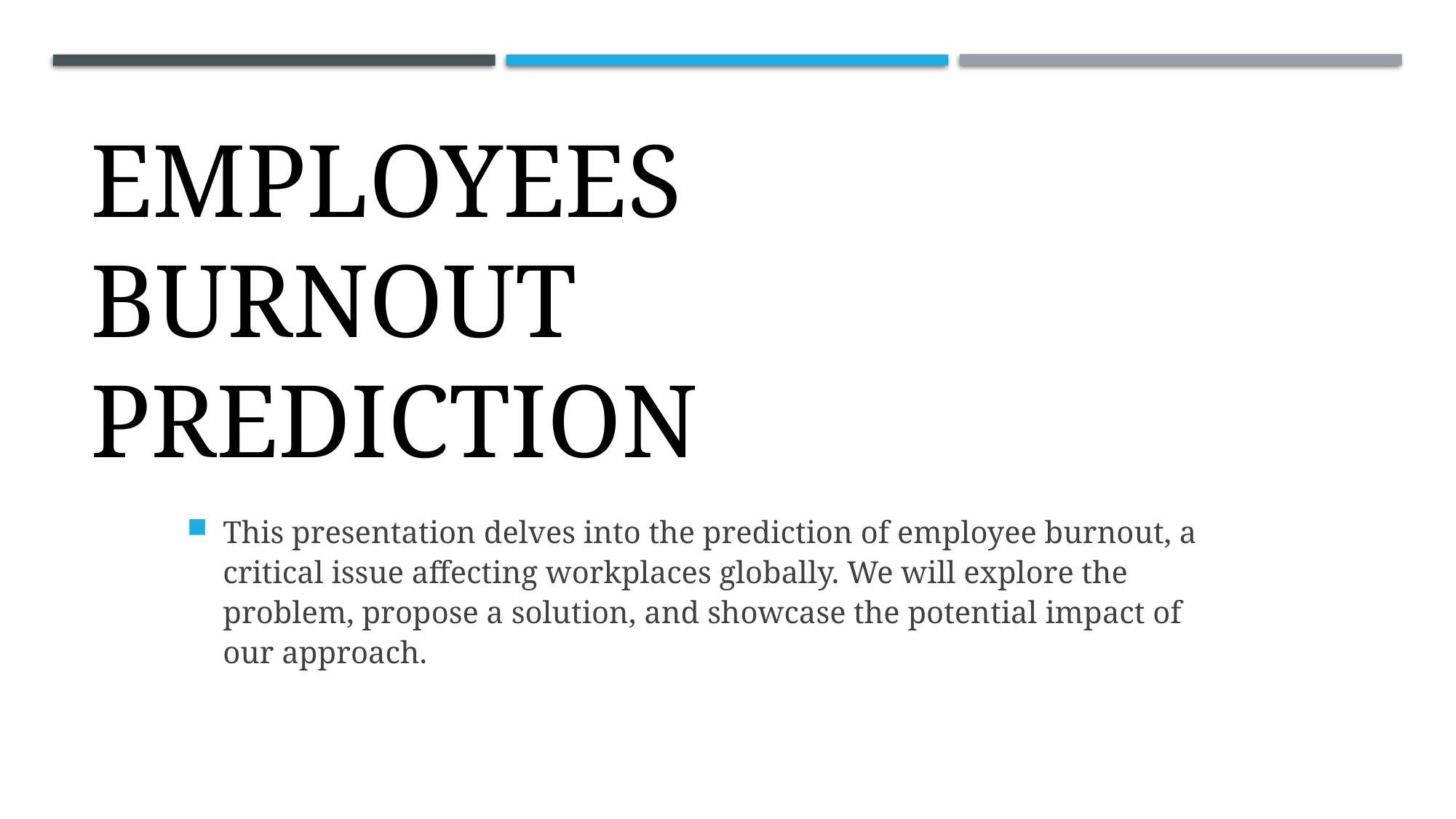

# Employees Burnout Prediction
This presentation delves into the prediction of employee burnout, a critical issue affecting workplaces globally. We will explore the problem, propose a solution, and showcase the potential impact of our approach.